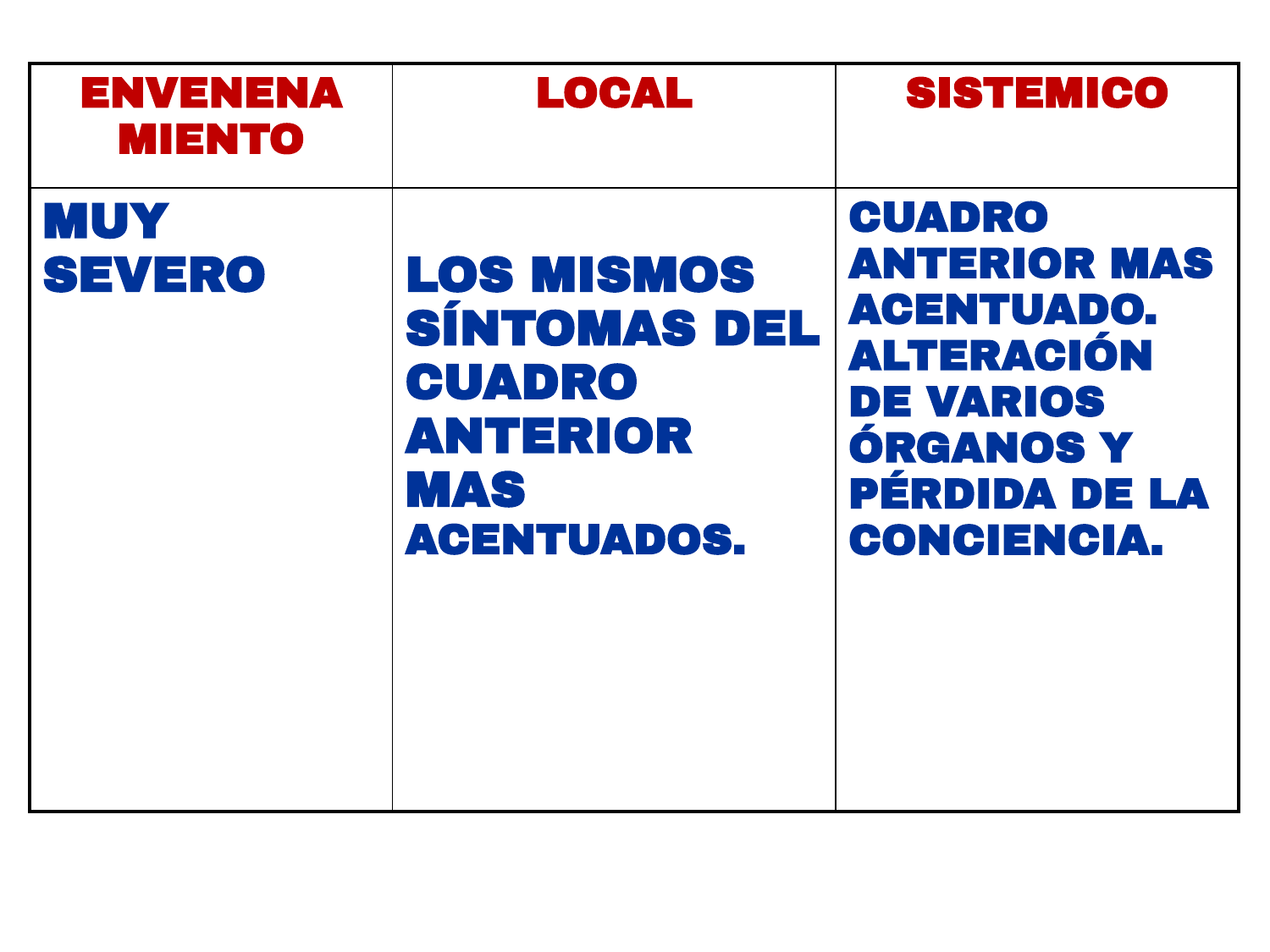

| ENVENENA MIENTO | LOCAL | SISTEMICO |
| --- | --- | --- |
| MUY SEVERO | LOS MISMOS SÍNTOMAS DEL CUADRO ANTERIOR MAS ACENTUADOS. | CUADRO ANTERIOR MAS ACENTUADO. ALTERACIÓN DE VARIOS ÓRGANOS Y PÉRDIDA DE LA CONCIENCIA. |